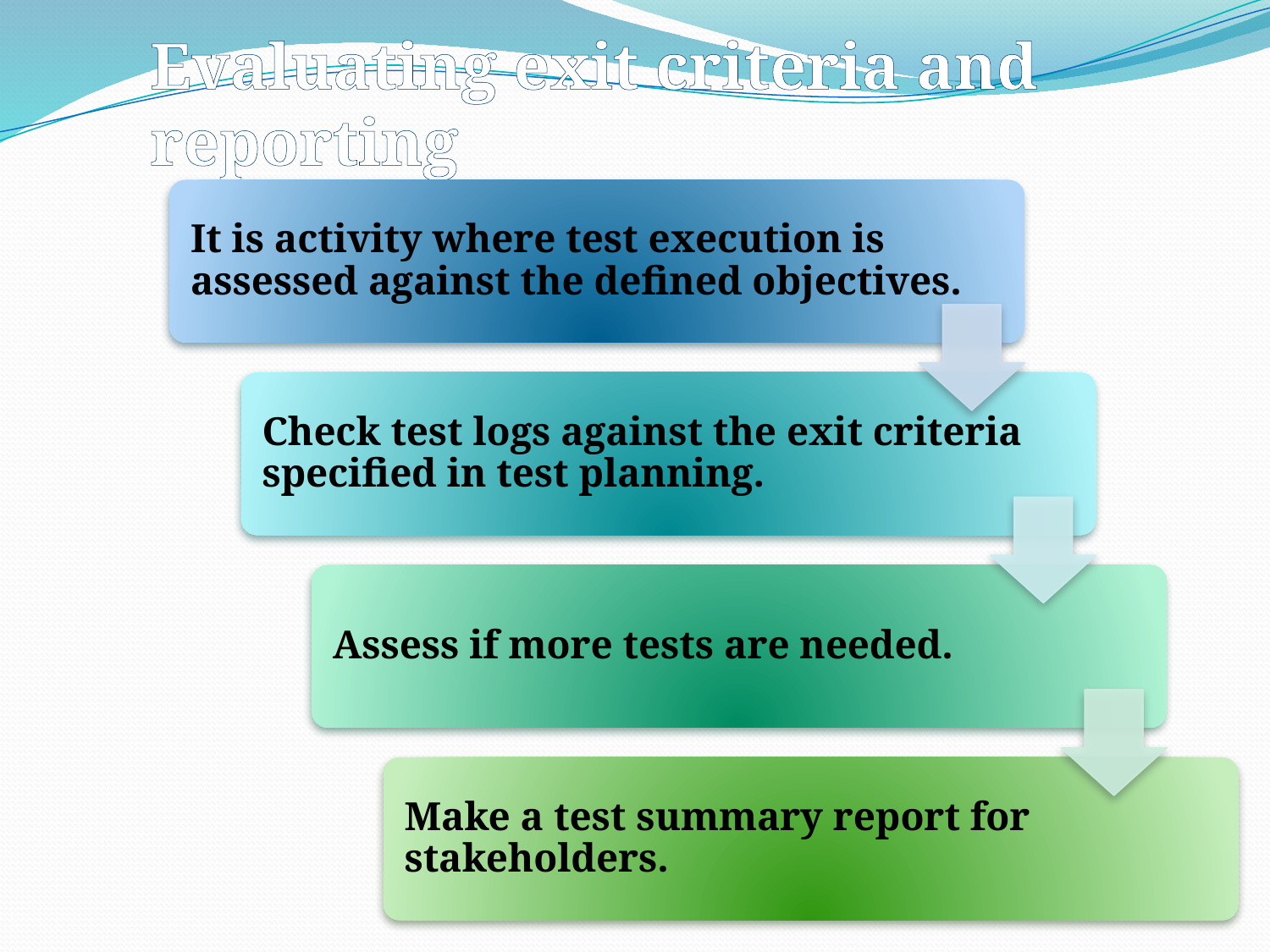

Evaluating exit criteria and reporting
It is activity where test execution is assessed against the defined objectives.
Check test logs against the exit criteria specified in test planning.
Assess if more tests are needed.
Make a test summary report for stakeholders.